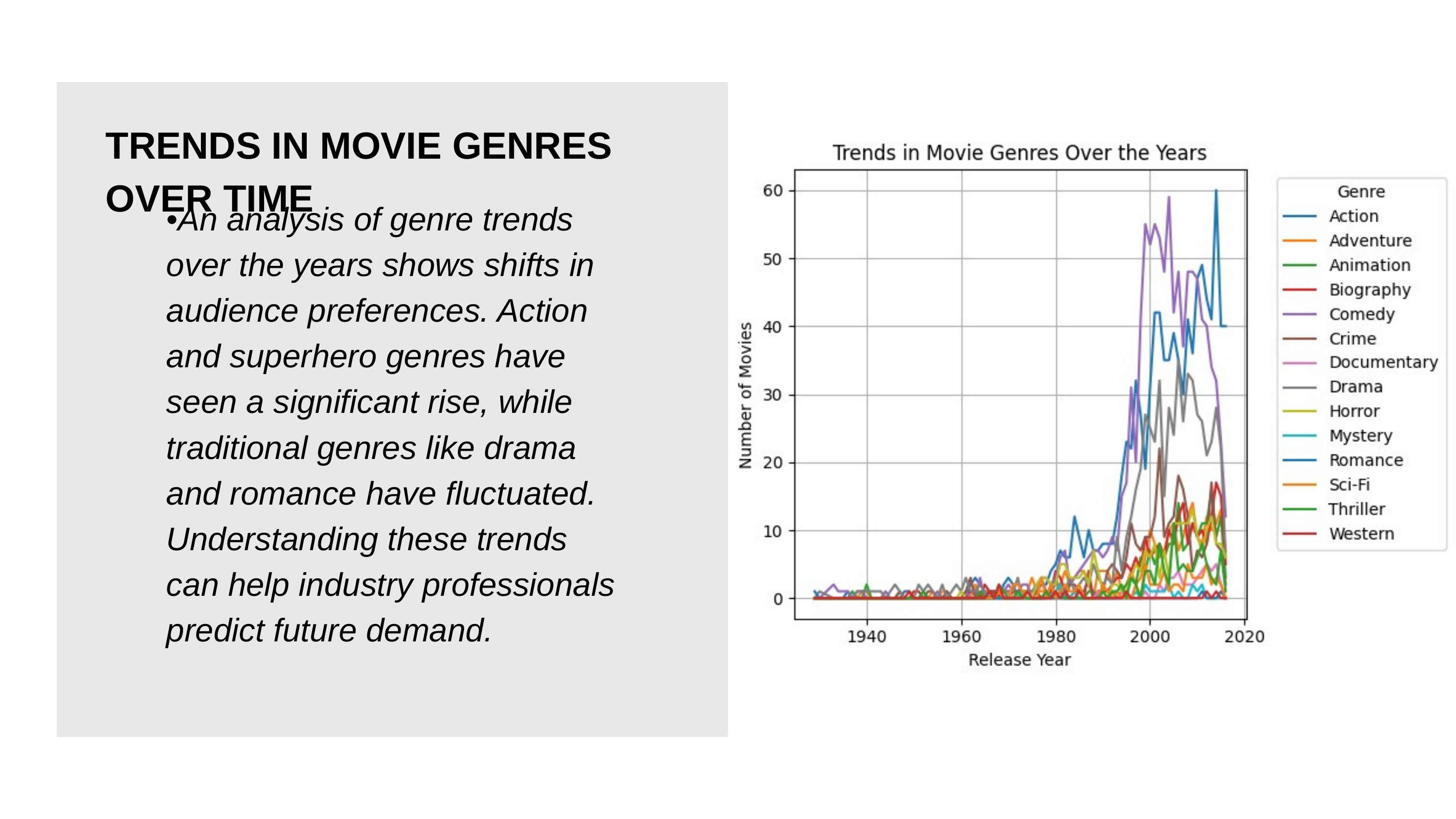

TRENDS IN MOVIE GENRES OVER TIME

•An analysis of genre trends over the years shows shifts in audience preferences. Action and superhero genres have seen a significant rise, while traditional genres like drama and romance have fluctuated. Understanding these trends can help industry professionals predict future demand.